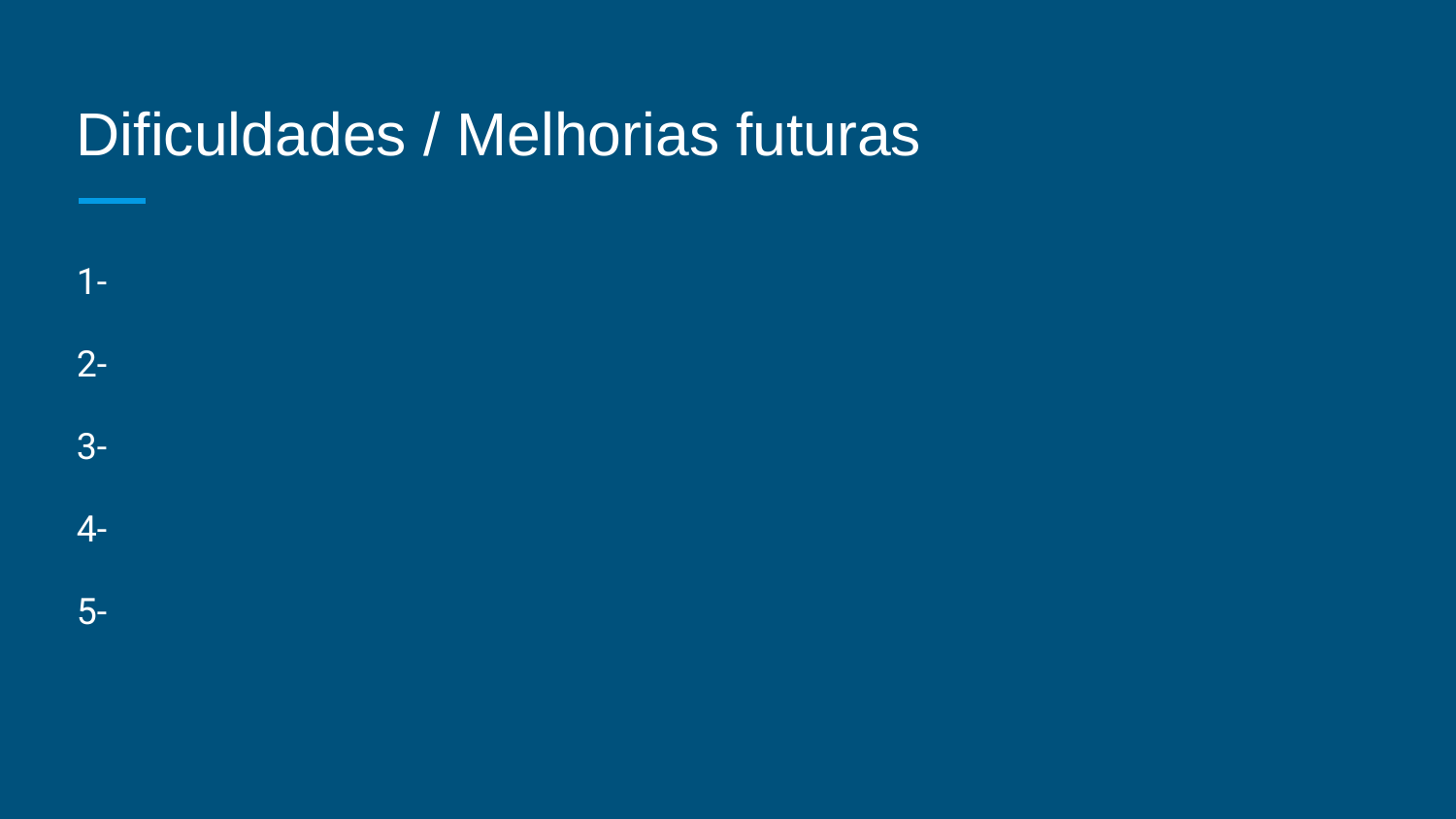

# Dificuldades / Melhorias futuras
1-
2-
3-
4-
5-